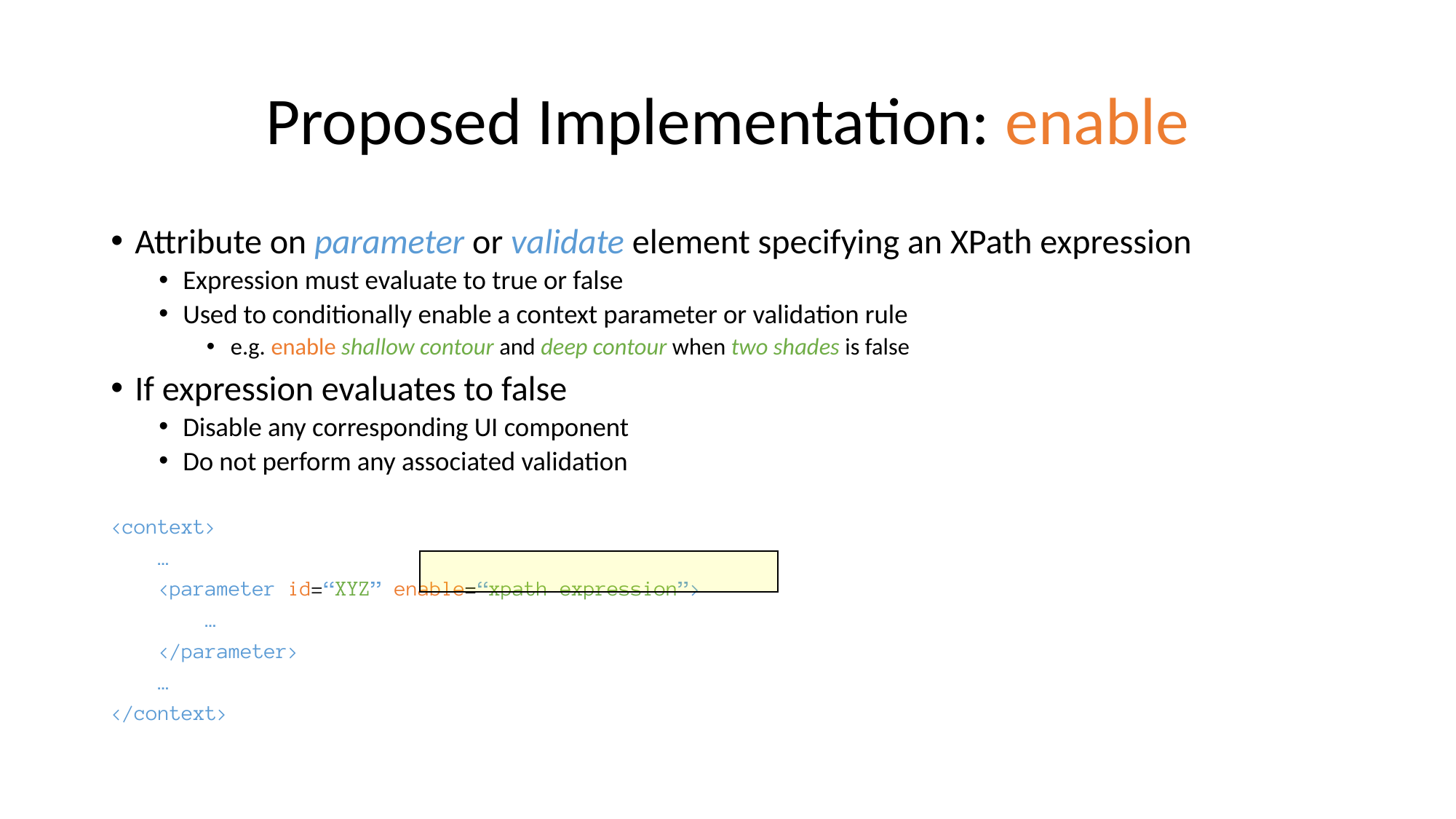

# Proposed Implementation: enable
Attribute on parameter or validate element specifying an XPath expression
Expression must evaluate to true or false
Used to conditionally enable a context parameter or validation rule
e.g. enable shallow contour and deep contour when two shades is false
If expression evaluates to false
Disable any corresponding UI component
Do not perform any associated validation

<context>
    …
    <parameter id=“XYZ” enable=“xpath expression”>
        …
    </parameter>
    …
</context>